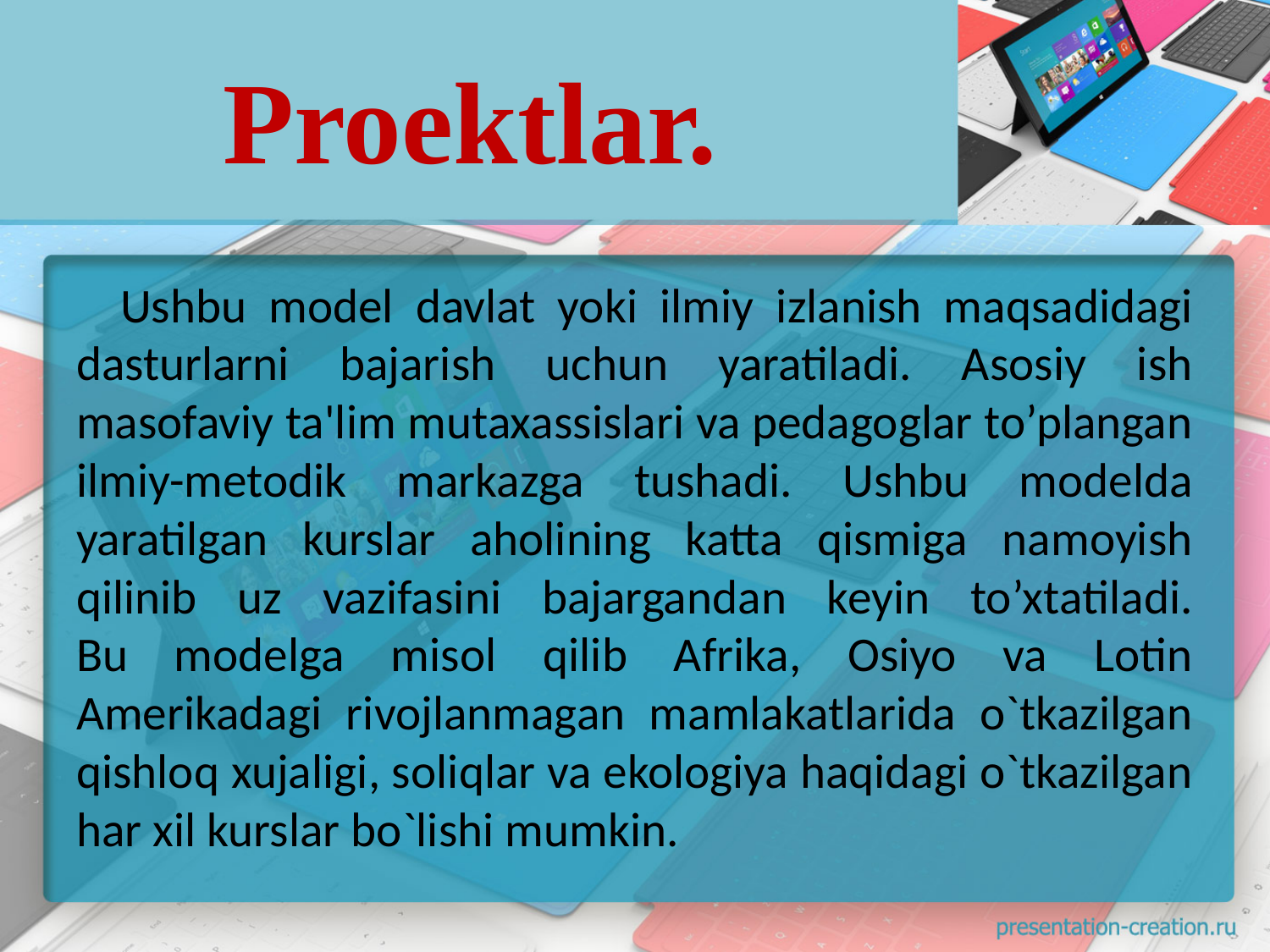

# Proektlar.
  Ushbu model davlat yoki ilmiy izlanish maqsadidagi dasturlarni bajarish uchun yaratiladi. Asosiy ish masofaviy ta'lim mutaxassislari va pedagoglar to’plangan ilmiy-metodik markazga tushadi. Ushbu modelda yaratilgan kurslar aholining katta qismiga namoyish qilinib uz vazifasini bajargandan keyin to’xtatiladi.
Bu modelga misol qilib Afrika, Osiyo va Lotin Amerikadagi rivojlanmagan mamlakatlarida o`tkazilgan qishloq xujaligi, soliqlar va ekologiya haqidagi o`tkazilgan har xil kurslar bo`lishi mumkin.